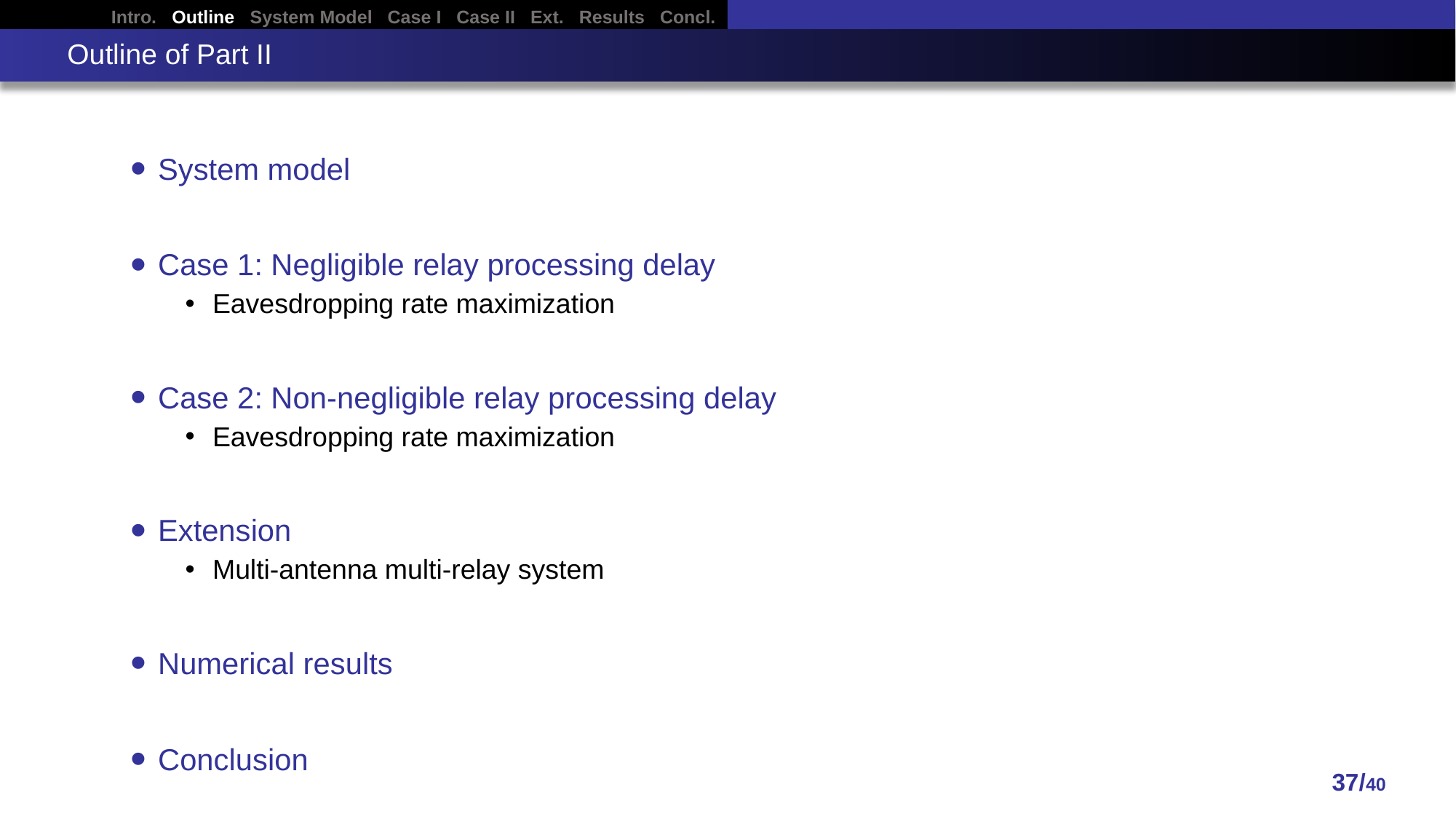

Intro.   Outline   System Model   Case I   Case II   Ext.   Results   Concl.
# Outline of Part II
System model

Case 1: Negligible relay processing delay
Eavesdropping rate maximization

Case 2: Non-negligible relay processing delay
Eavesdropping rate maximization

Extension
Multi-antenna multi-relay system

Numerical results

Conclusion

37/40